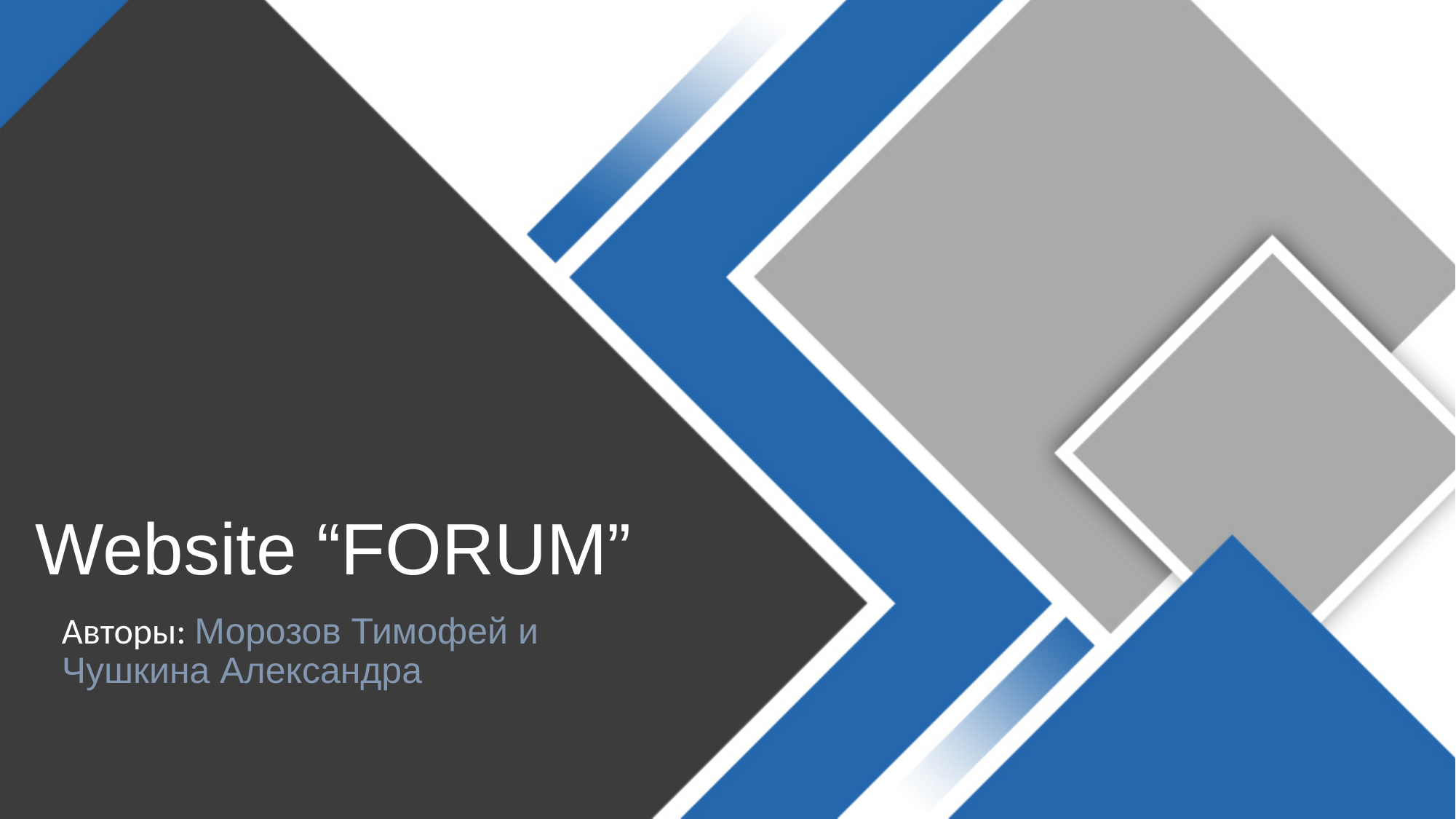

# Website “FORUM”
Авторы: Морозов Тимофей и Чушкина Александра